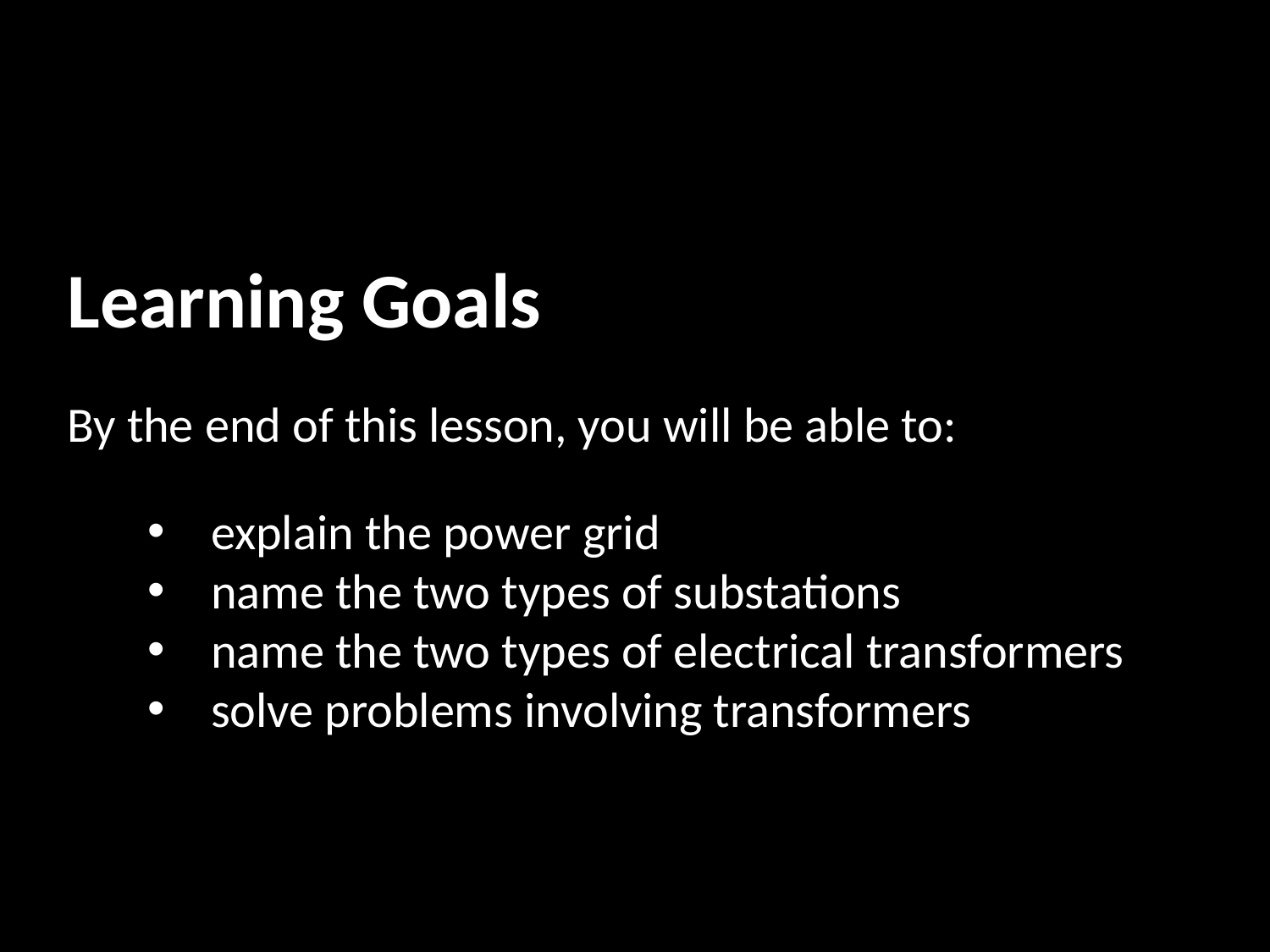

Learning Goals
By the end of this lesson, you will be able to:
explain the power grid
name the two types of substations
name the two types of electrical transformers
solve problems involving transformers